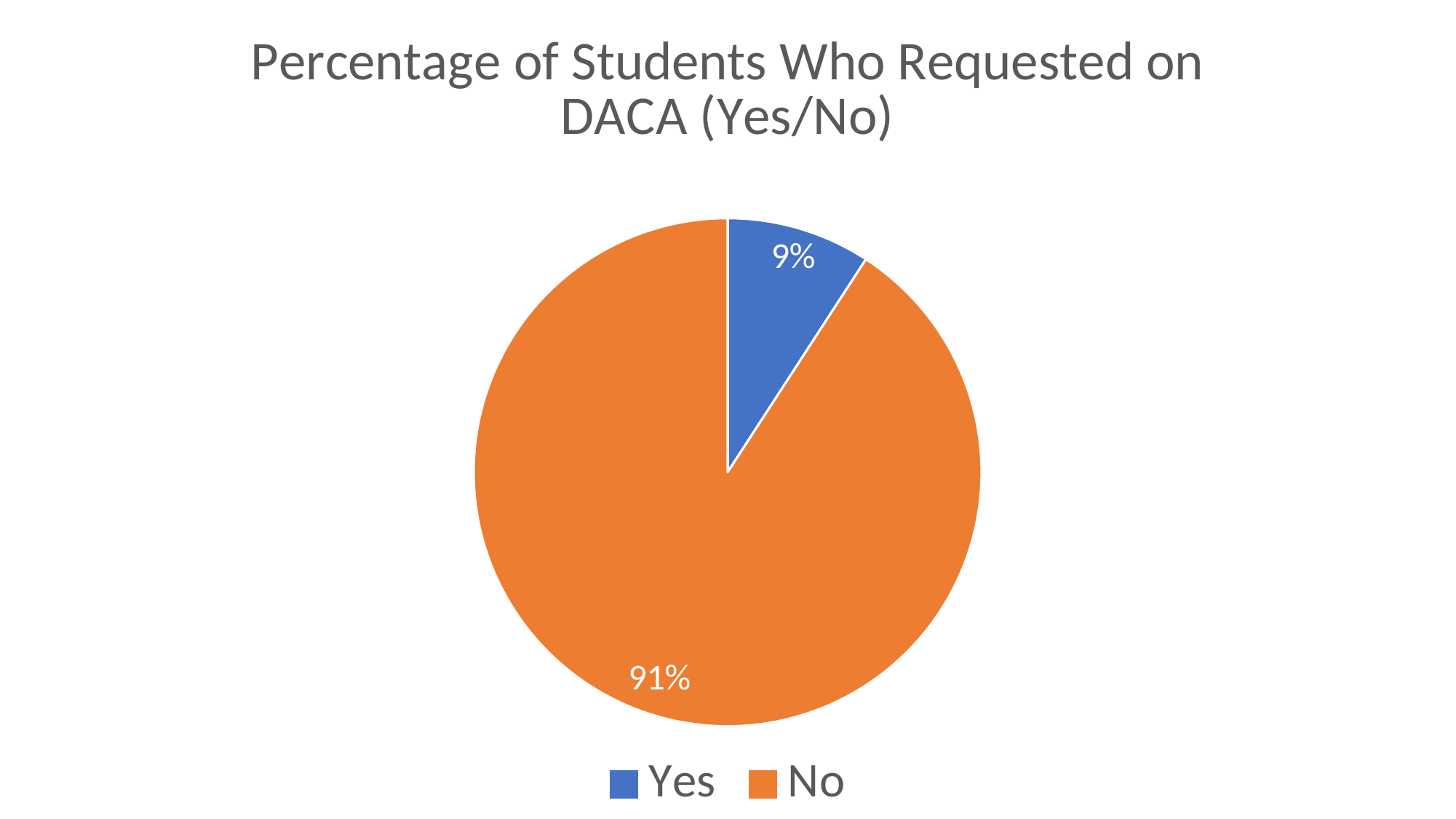

### Chart: Percentage of Students Who Requested on DACA (Yes/No)

| Category | DACA (Yes/No) |
|---|---|
| Yes | 9.1 |
| No | 90.1 |